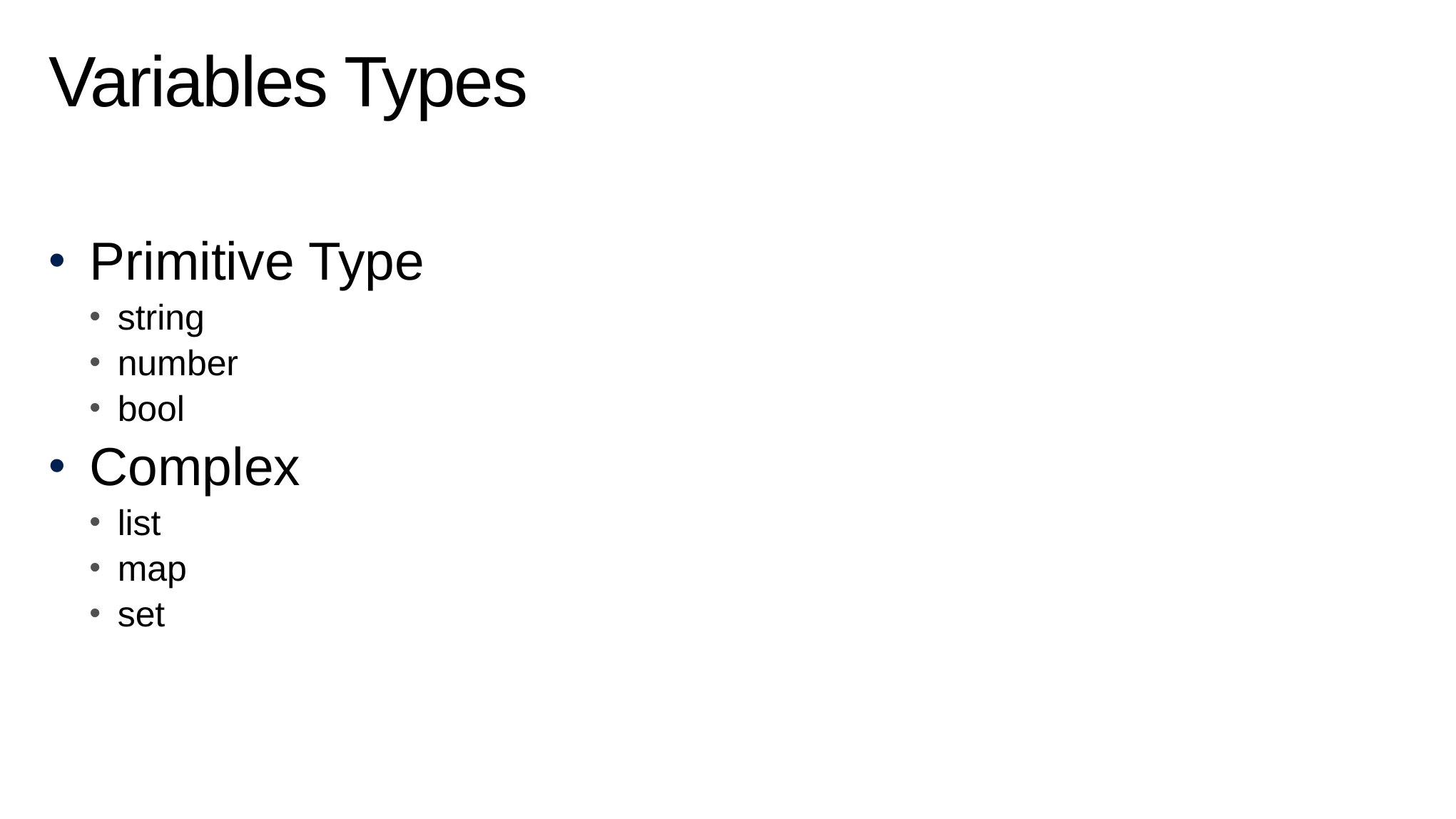

# Variables Types
Primitive Type
string
number
bool
Complex
list
map
set